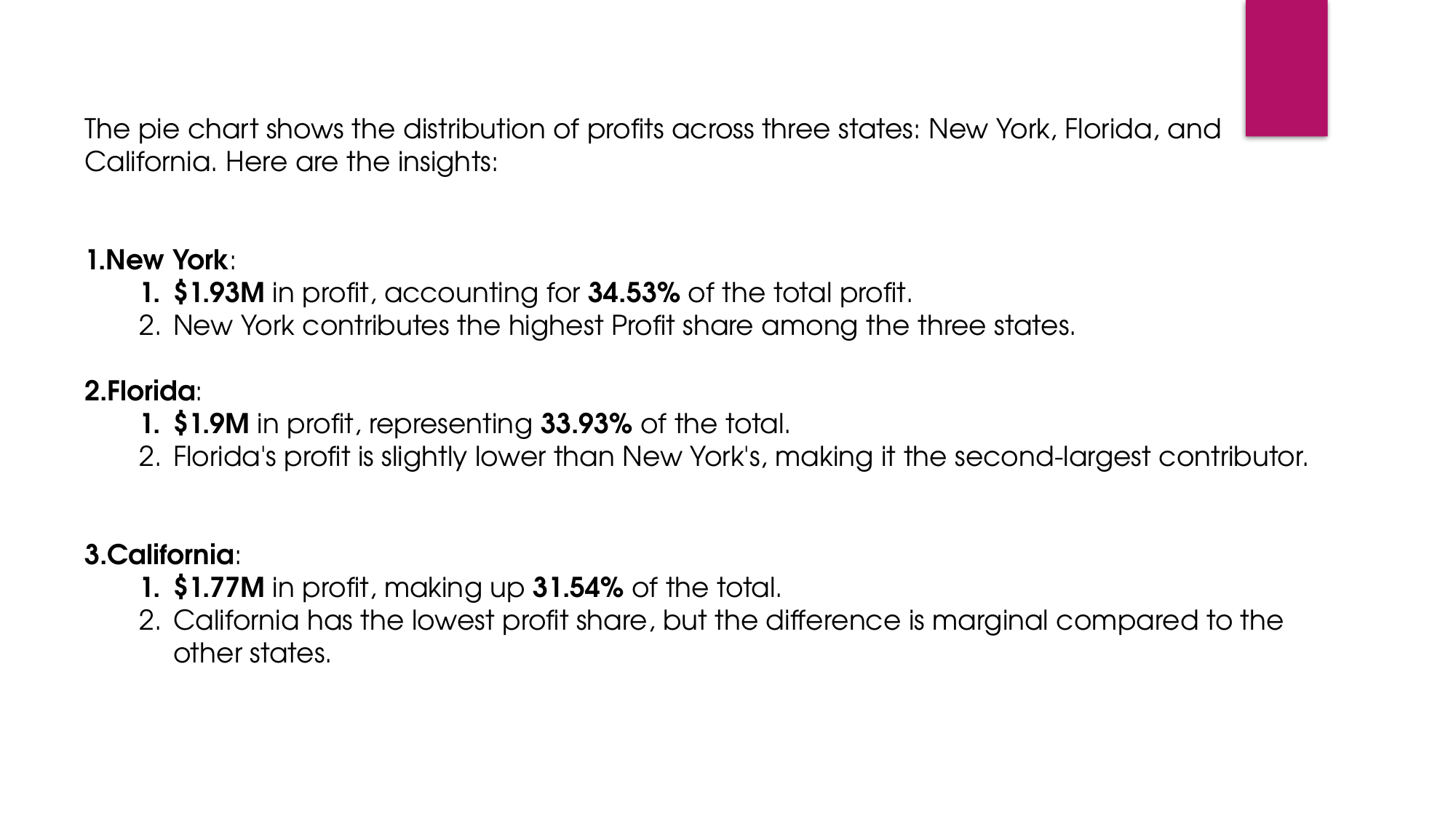

The pie chart shows the distribution of profits across three states: New York, Florida, and California. Here are the insights:

New York:
$1.93M in profit, accounting for 34.53% of the total profit.
New York contributes the highest Profit share among the three states.

Florida:
$1.9M in profit, representing 33.93% of the total.
Florida's profit is slightly lower than New York's, making it the second-largest contributor.

California:
$1.77M in profit, making up 31.54% of the total.
California has the lowest profit share, but the difference is marginal compared to the other states.